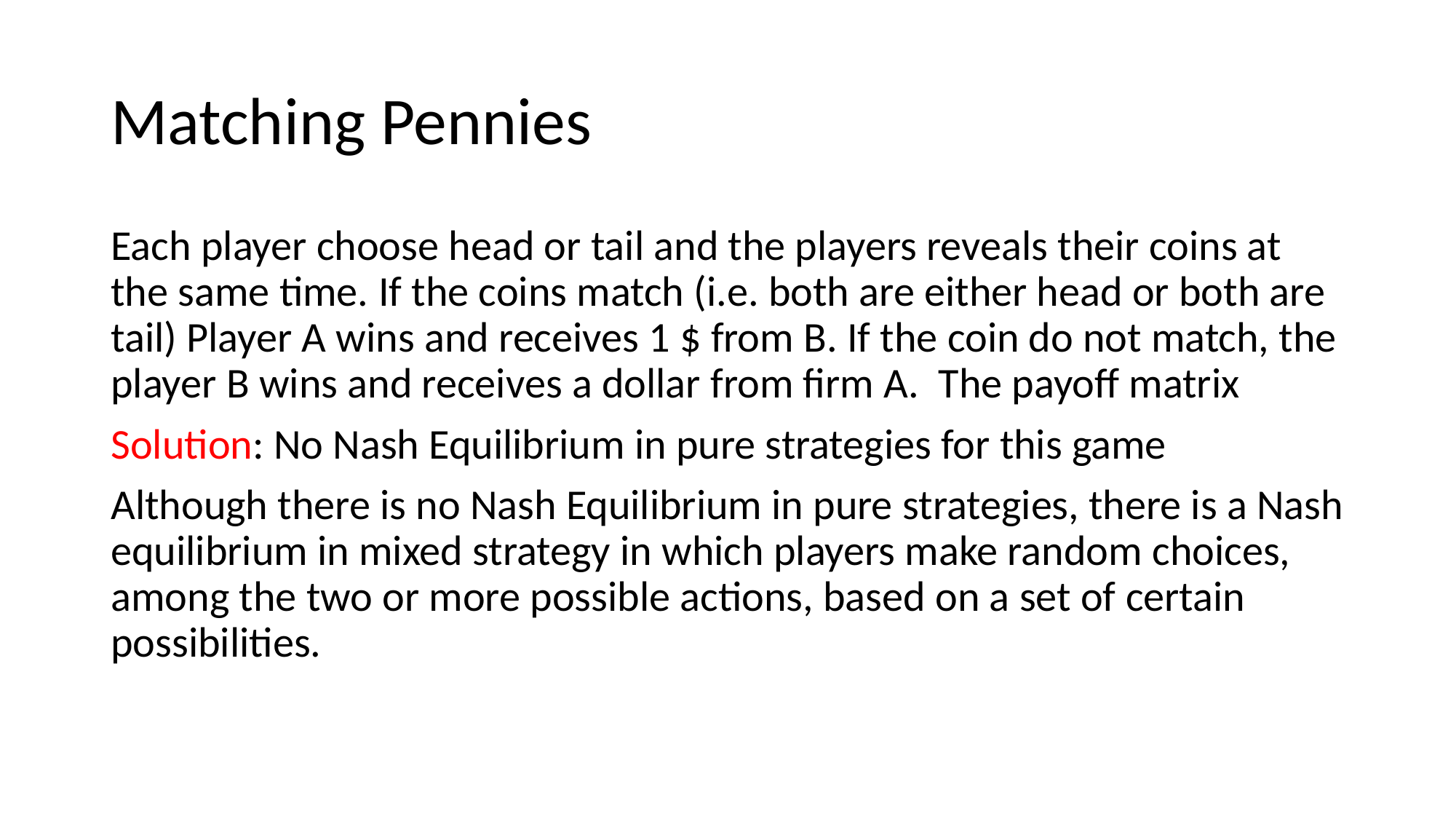

# Matching Pennies
Each player choose head or tail and the players reveals their coins at the same time. If the coins match (i.e. both are either head or both are tail) Player A wins and receives 1 $ from B. If the coin do not match, the player B wins and receives a dollar from firm A.  The payoff matrix
Solution: No Nash Equilibrium in pure strategies for this game
Although there is no Nash Equilibrium in pure strategies, there is a Nash equilibrium in mixed strategy in which players make random choices, among the two or more possible actions, based on a set of certain possibilities.